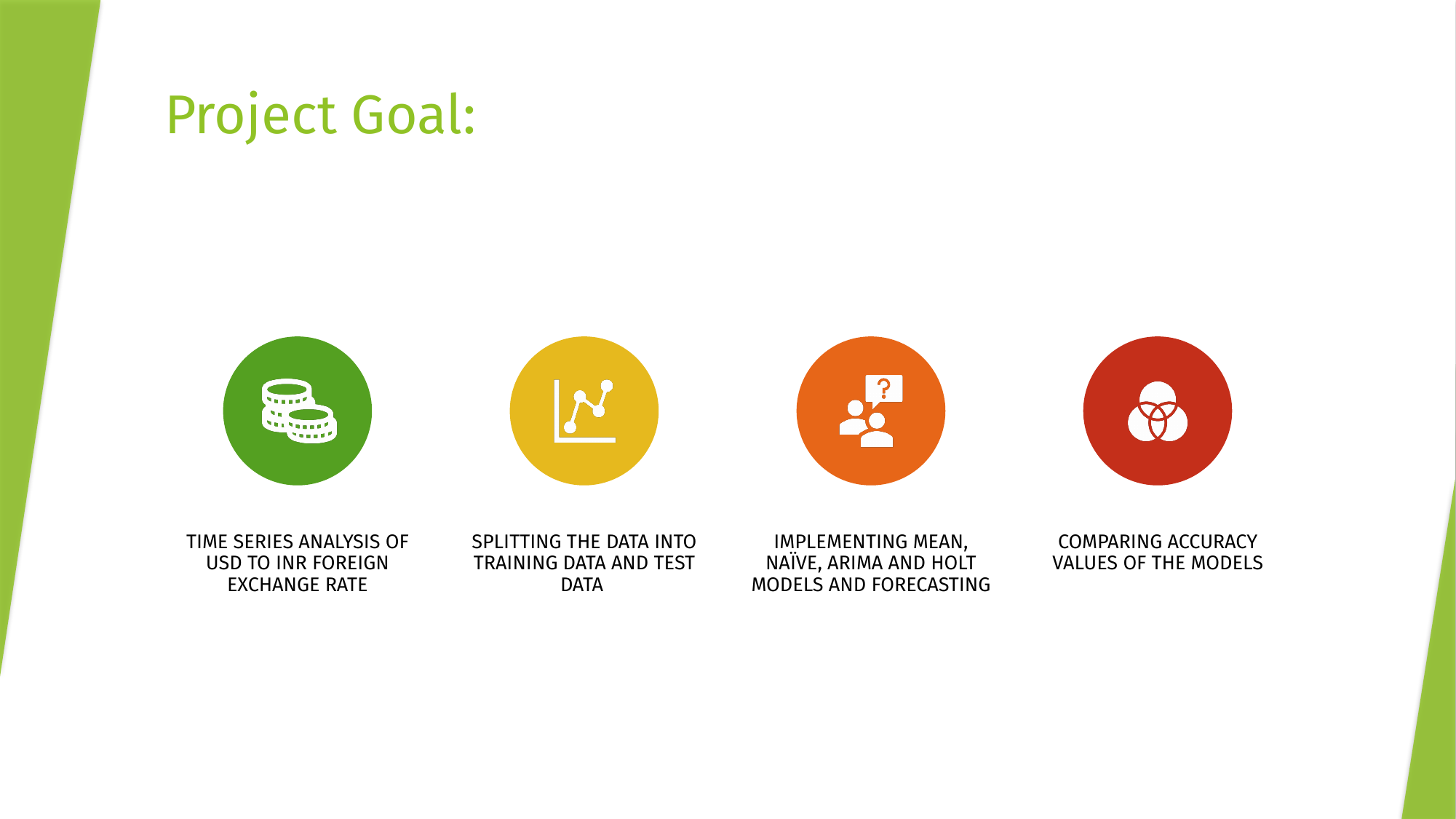

# Project Goal:
Time Series Analysis of USD to INR Foreign Exchange Rate
Splitting the data into Training data and Test data
Implementing Mean, Naïve, ARIMA and Holt models and Forecasting
Comparing accuracy values of the models